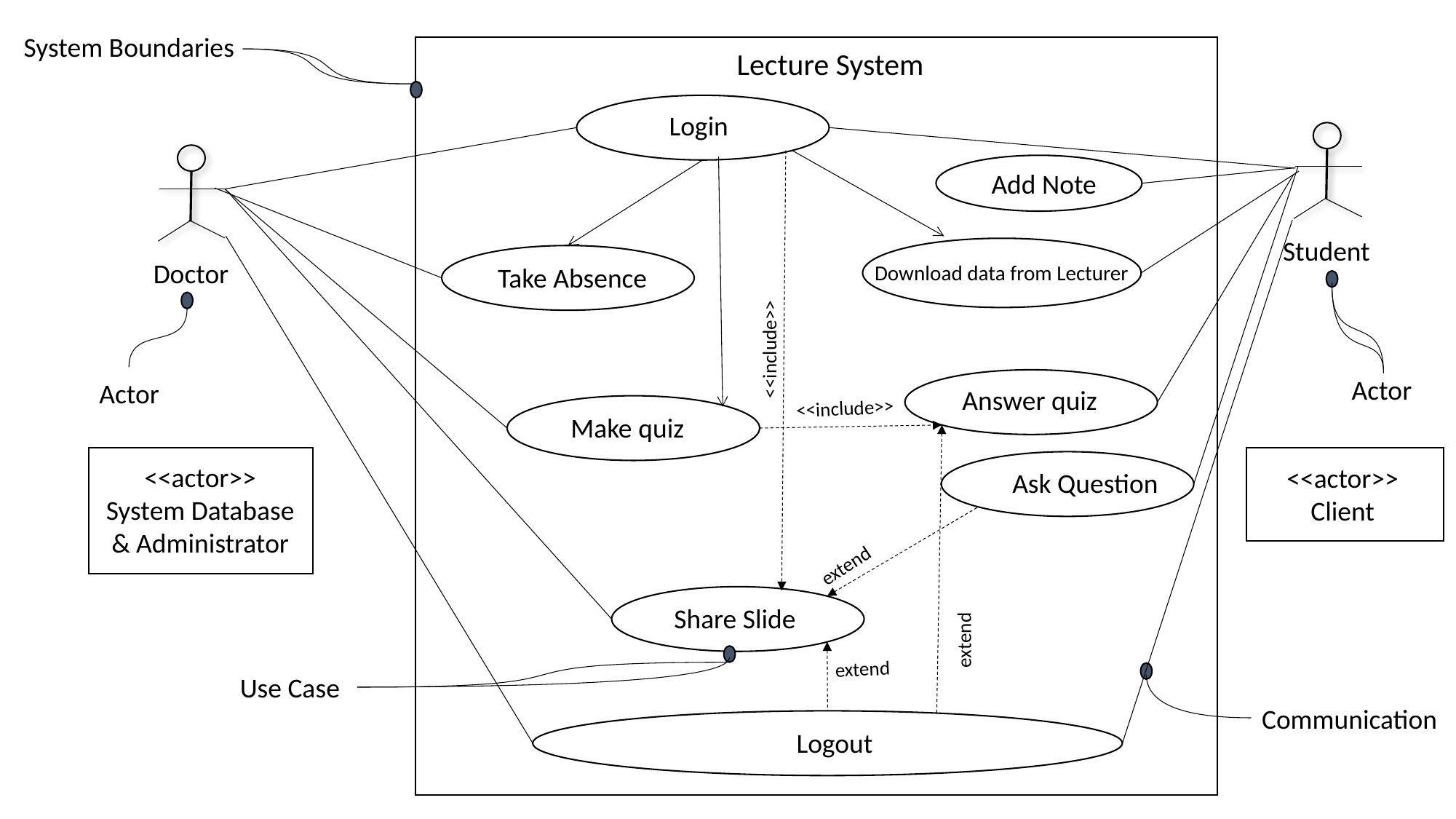

System Boundaries

Lecture System

Login

Add Note
Student

Doctor
Download data from Lecturer
Take Absence

<<include>>
Actor

Actor
Answer quiz
<<include>>

Make quiz

<<actor>>
System Database
& Administrator
<<actor>>
Client
Ask Question
extend

Share Slide
extend

extend

Use Case
Communication

Logout